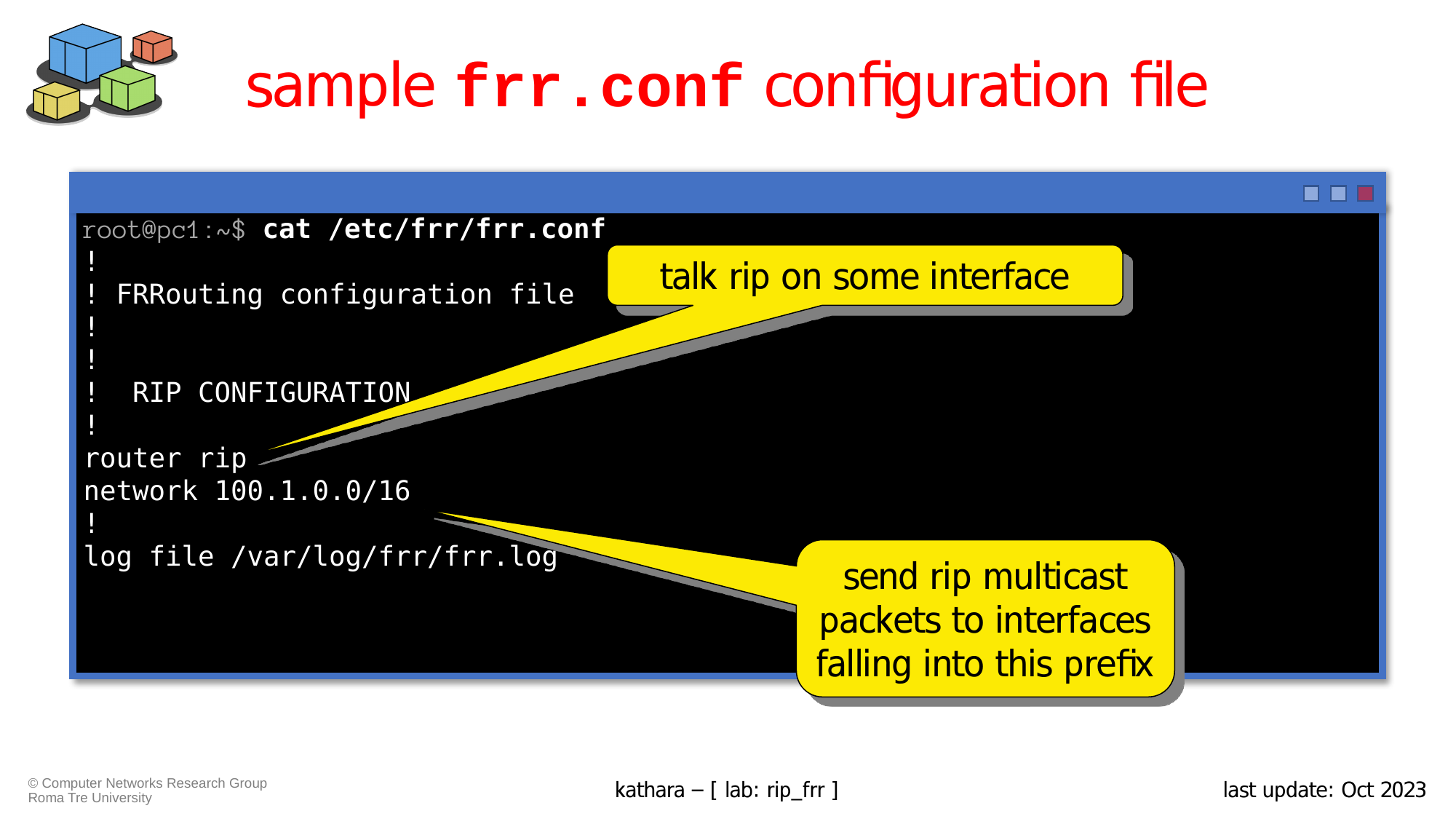

# sample frr.conf configuration file

root@pc1:~$ cat /etc/frr/frr.conf
!
! FRRouting configuration file
!
!
!  RIP CONFIGURATION
!
router rip
network 100.1.0.0/16
!
log file /var/log/frr/frr.log

talk rip on some interface
send rip multicast packets to interfaces falling into this prefix
kathara – [ lab: rip_frr ]
last update: Oct 2023